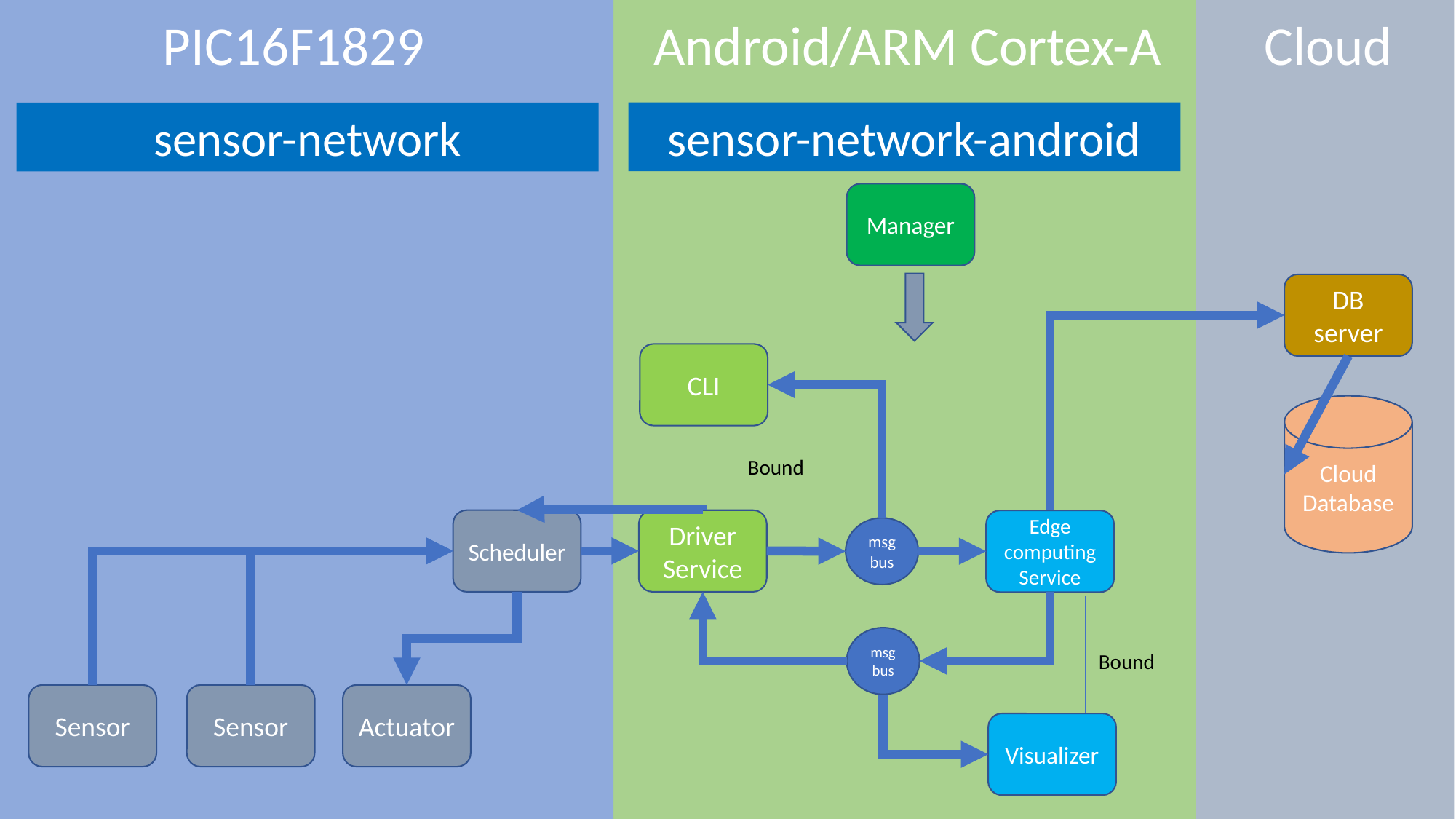

Cloud
PIC16F1829
Android/ARM Cortex-A
sensor-network-android
sensor-network
Manager

DB
server
CLI
Cloud
Database
Bound
Scheduler
Driver
Service
Edge computing
Service
msg
bus
msg
bus
Bound
Sensor
Actuator
Sensor
Visualizer